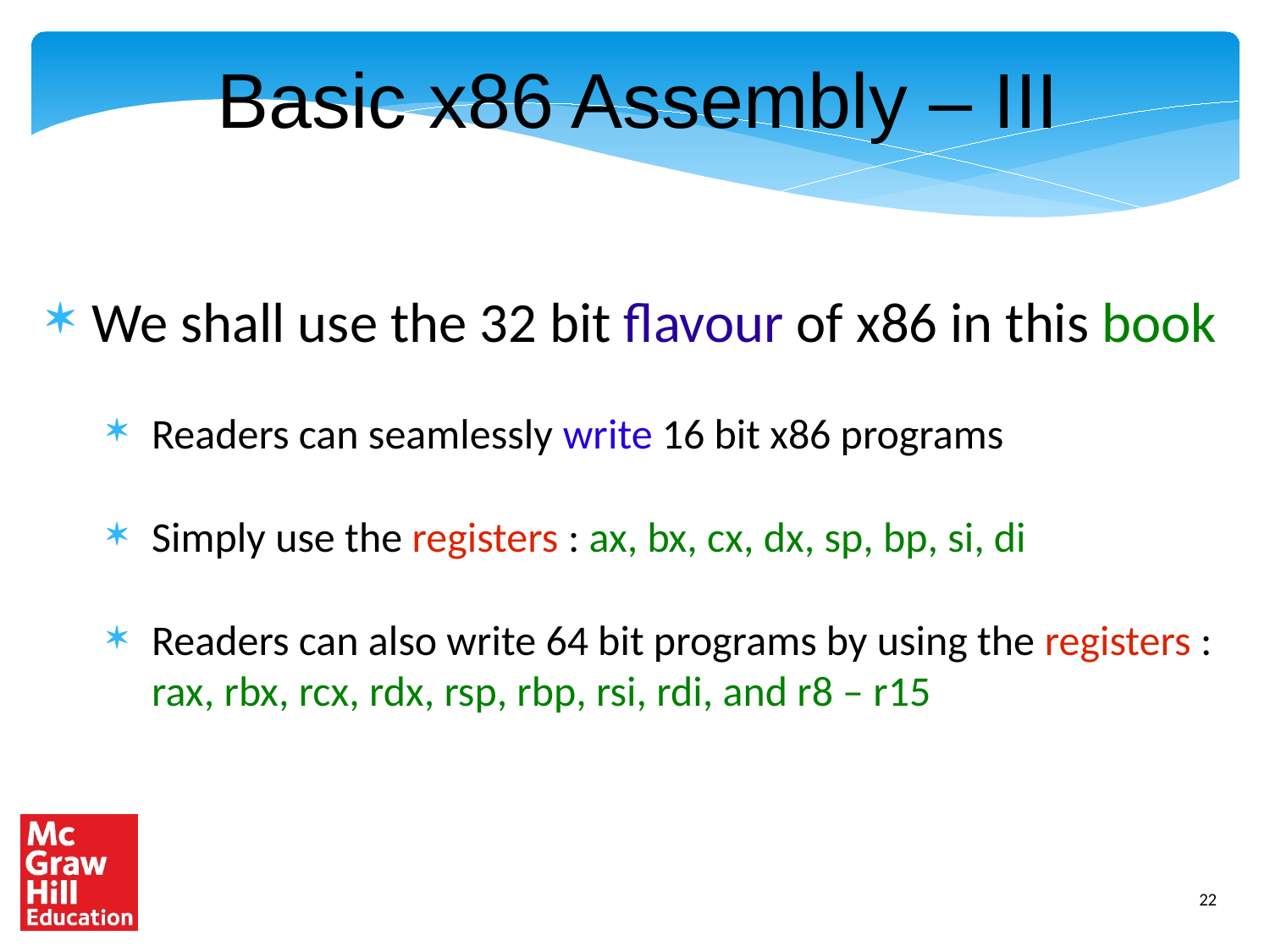

Basic x86 Assembly – III
We shall use the 32 bit flavour of x86 in this book
Readers can seamlessly write 16 bit x86 programs
Simply use the registers : ax, bx, cx, dx, sp, bp, si, di
Readers can also write 64 bit programs by using the registers : rax, rbx, rcx, rdx, rsp, rbp, rsi, rdi, and r8 – r15